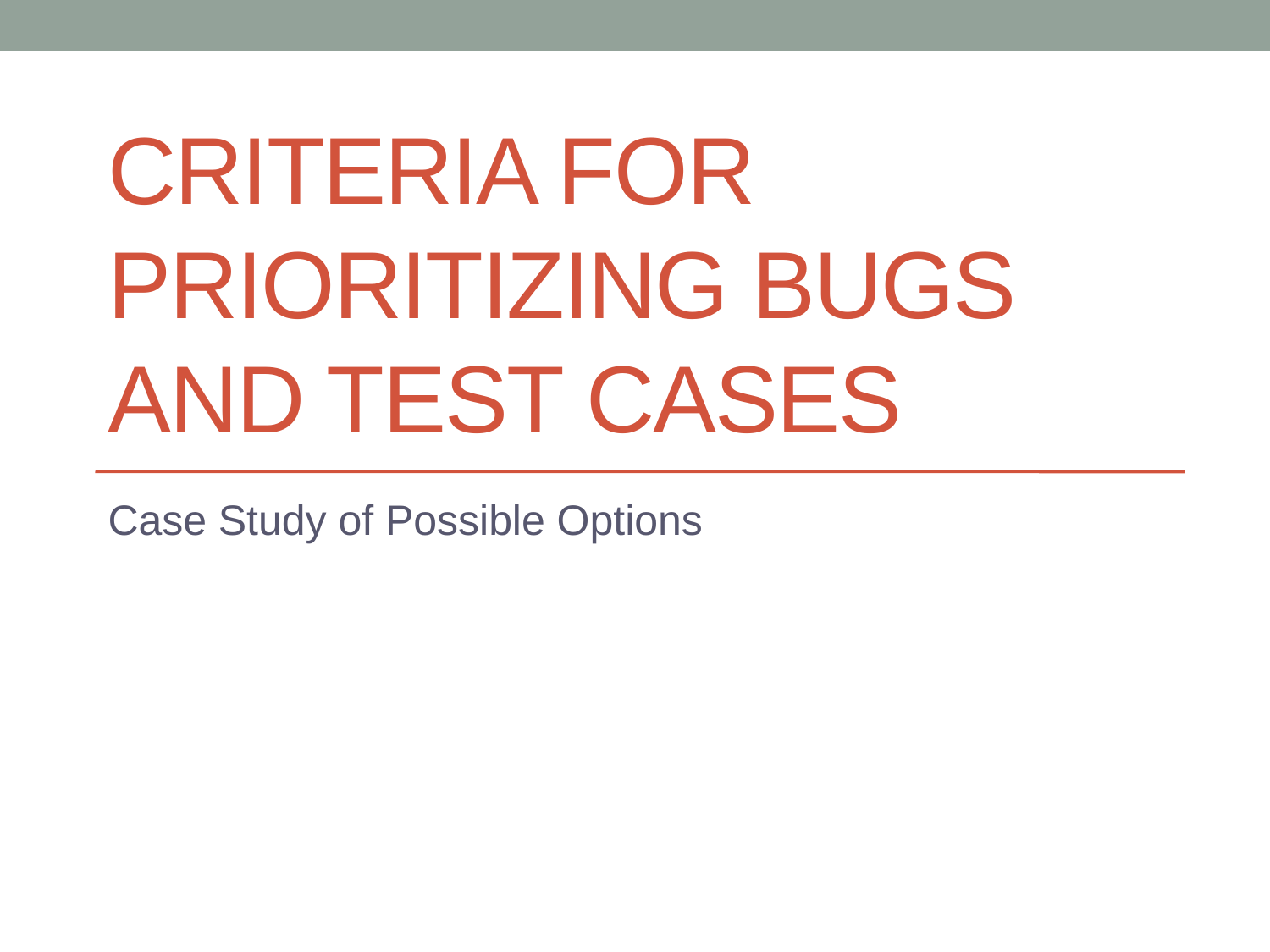

# Criteria for prioritizing bugs and test cases
Case Study of Possible Options